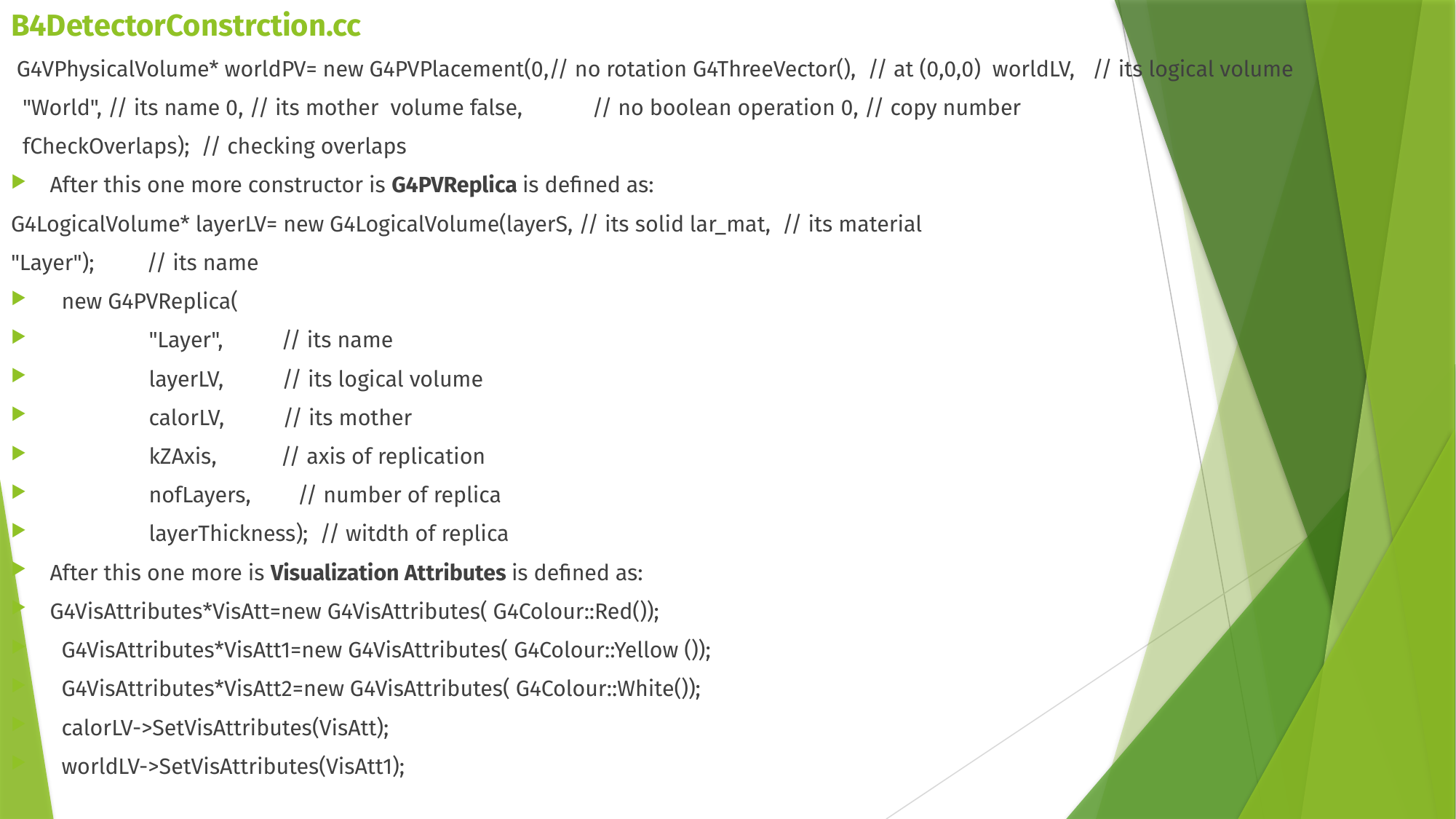

# B4DetectorConstrction.cc
 G4VPhysicalVolume* worldPV= new G4PVPlacement(0,// no rotation G4ThreeVector(),  // at (0,0,0)  worldLV,   // its logical volume
  "World", // its name 0, // its mother  volume false,            // no boolean operation 0, // copy number
  fCheckOverlaps);  // checking overlaps
After this one more constructor is G4PVReplica is defined as:
G4LogicalVolume* layerLV= new G4LogicalVolume(layerS, // its solid lar_mat,  // its material
"Layer");         // its name
  new G4PVReplica(
                 "Layer",          // its name
                 layerLV,          // its logical volume
                 calorLV,          // its mother
                 kZAxis,           // axis of replication
                 nofLayers,        // number of replica
                 layerThickness);  // witdth of replica
After this one more is Visualization Attributes is defined as:
G4VisAttributes*VisAtt=new G4VisAttributes( G4Colour::Red());
  G4VisAttributes*VisAtt1=new G4VisAttributes( G4Colour::Yellow ());
  G4VisAttributes*VisAtt2=new G4VisAttributes( G4Colour::White());
  calorLV->SetVisAttributes(VisAtt);
  worldLV->SetVisAttributes(VisAtt1);